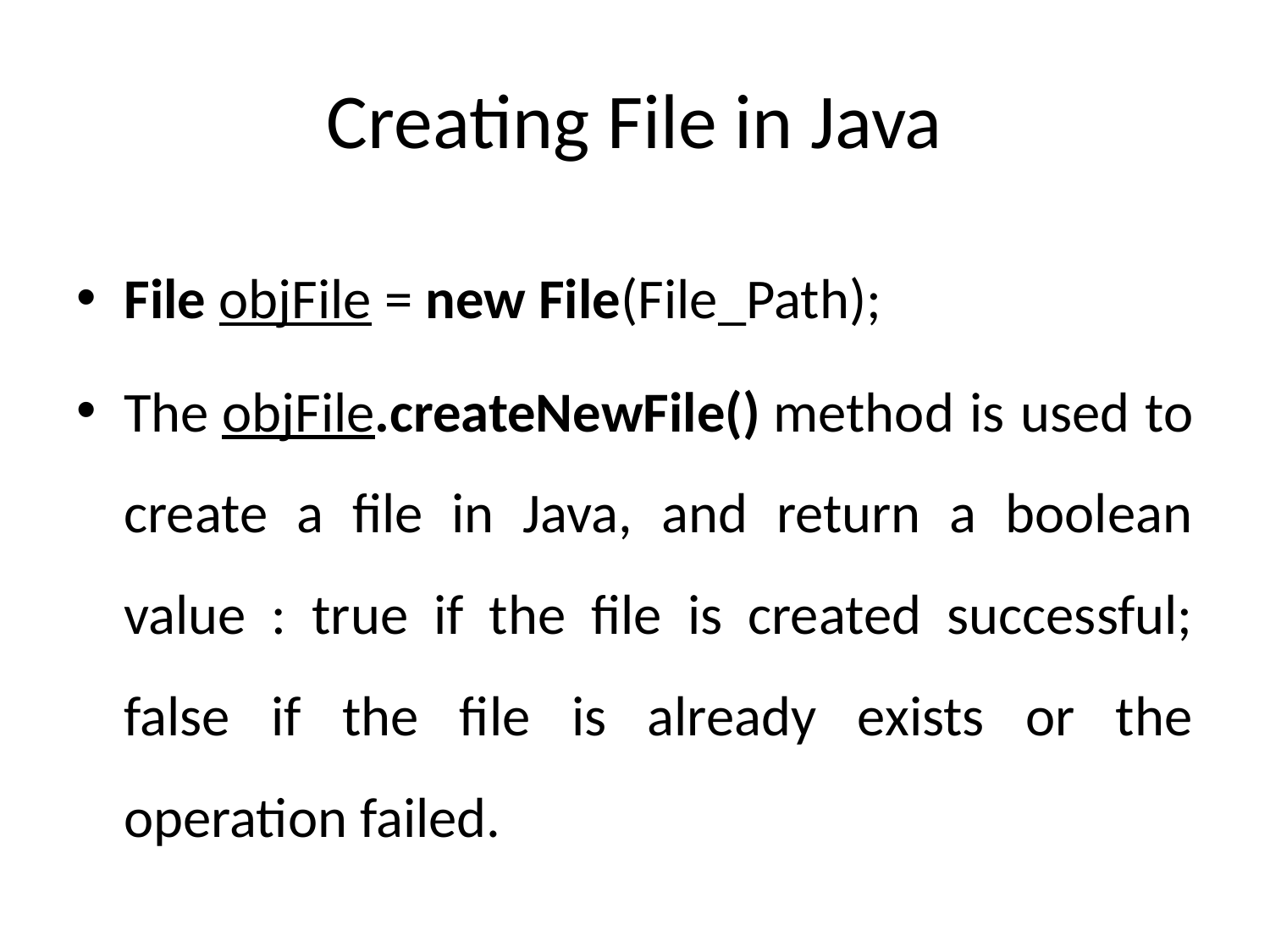

# Creating File in Java
File objFile = new File(File_Path);
The objFile.createNewFile() method is used to create a file in Java, and return a boolean value : true if the file is created successful; false if the file is already exists or the operation failed.